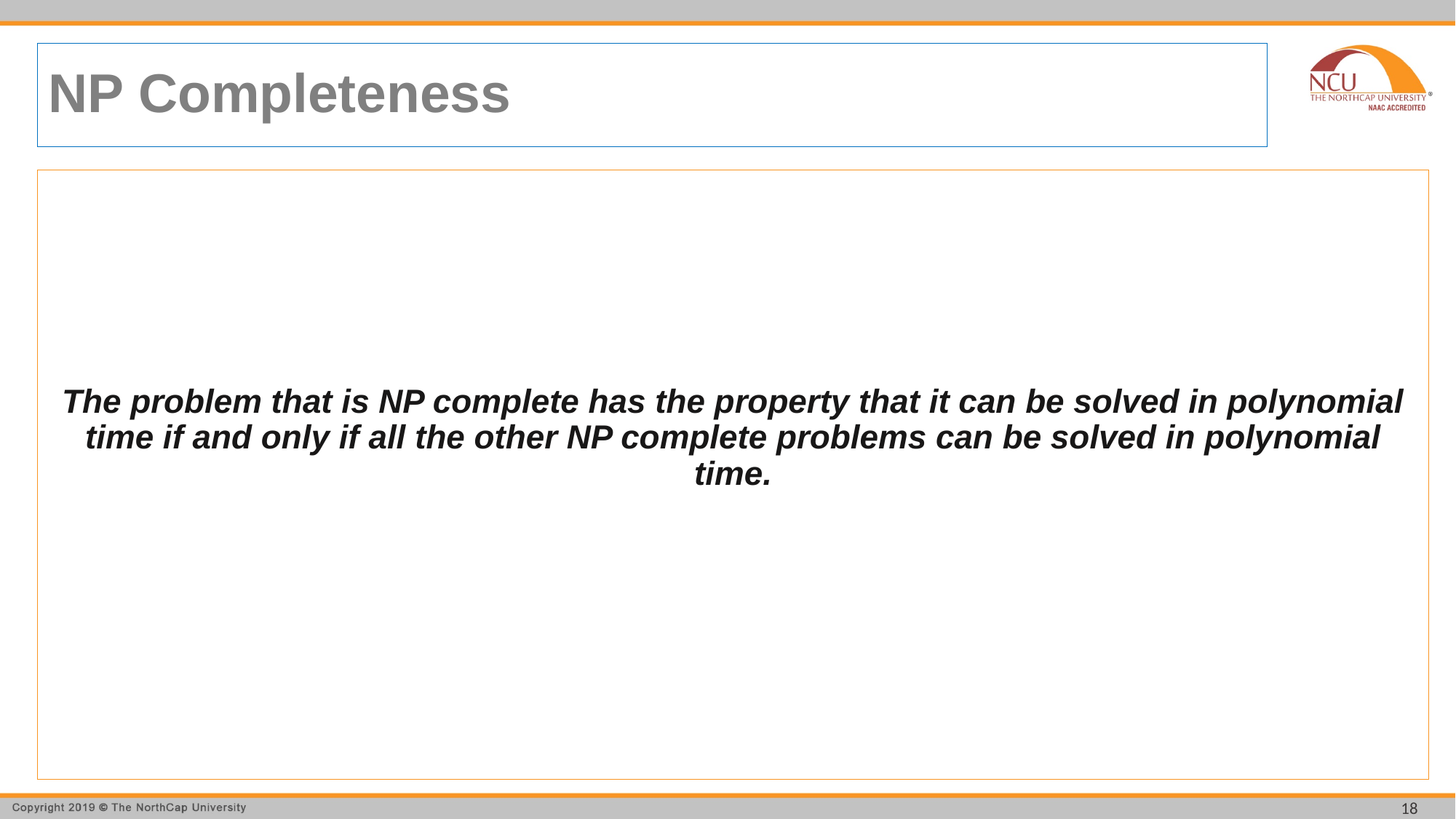

# NP Completeness

The problem that is NP complete has the property that it can be solved in polynomial time if and only if all the other NP complete problems can be solved in polynomial time.

18